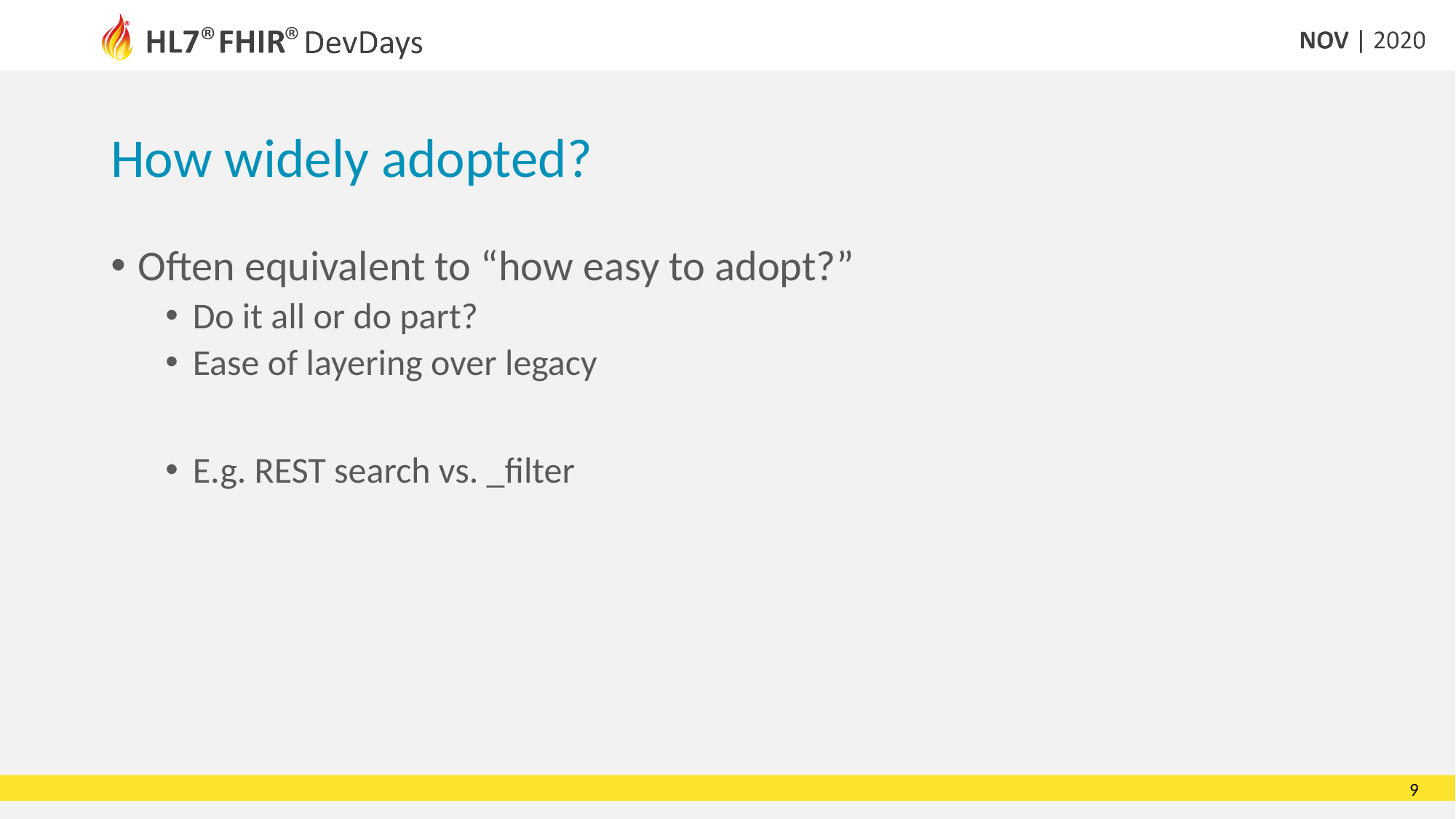

# How widely adopted?
Often equivalent to “how easy to adopt?”
Do it all or do part?
Ease of layering over legacy

E.g. REST search vs. _filter